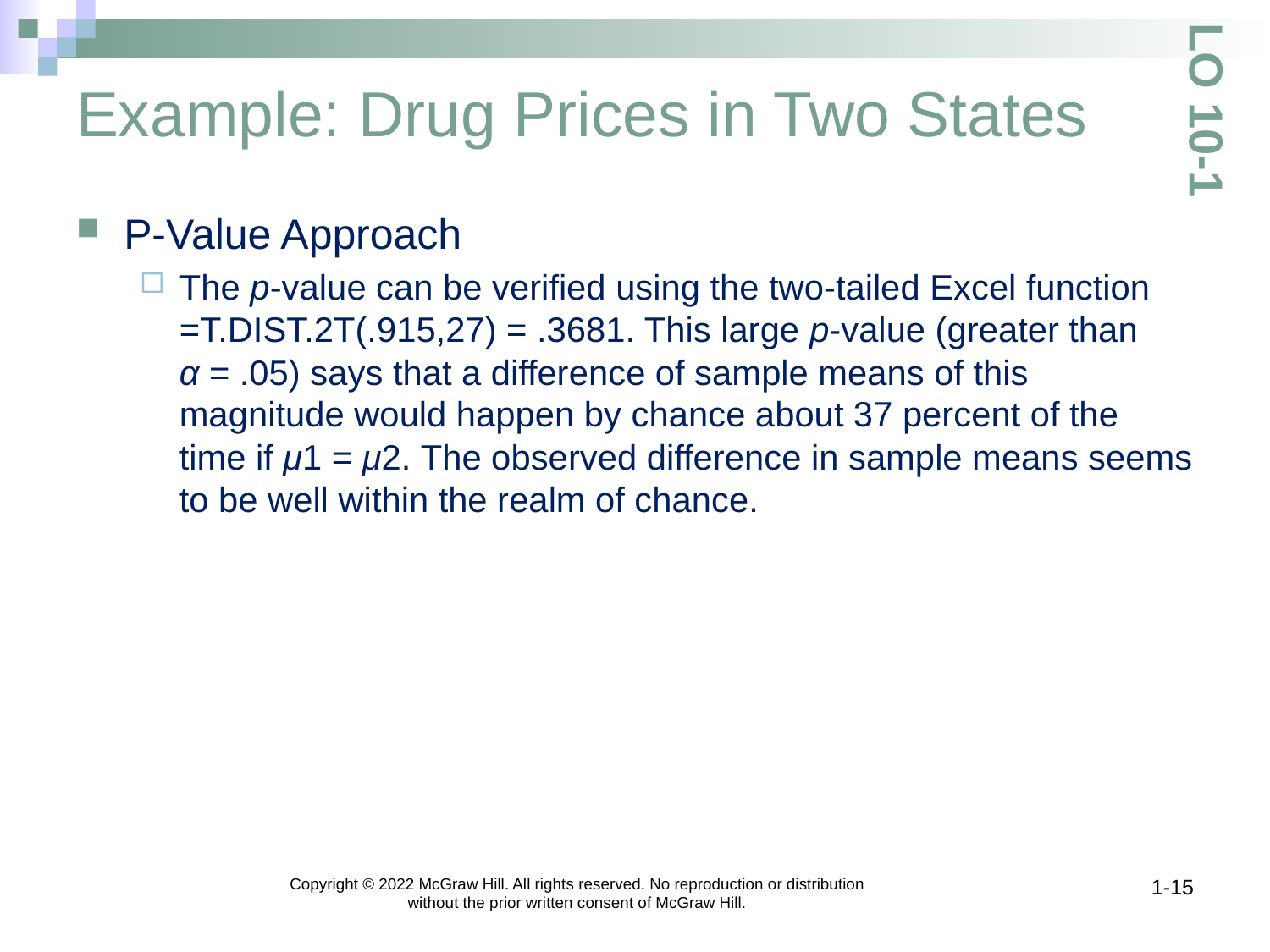

# Example: Drug Prices in Two States
LO 10-1
P-Value Approach
The p-value can be verified using the two-tailed Excel function =T.DIST.2T(.915,27) = .3681. This large p-value (greater than
α = .05) says that a difference of sample means of this magnitude would happen by chance about 37 percent of the time if μ1 = μ2. The observed difference in sample means seems to be well within the realm of chance.
Copyright © 2022 McGraw Hill. All rights reserved. No reproduction or distribution without the prior written consent of McGraw Hill.
1-15